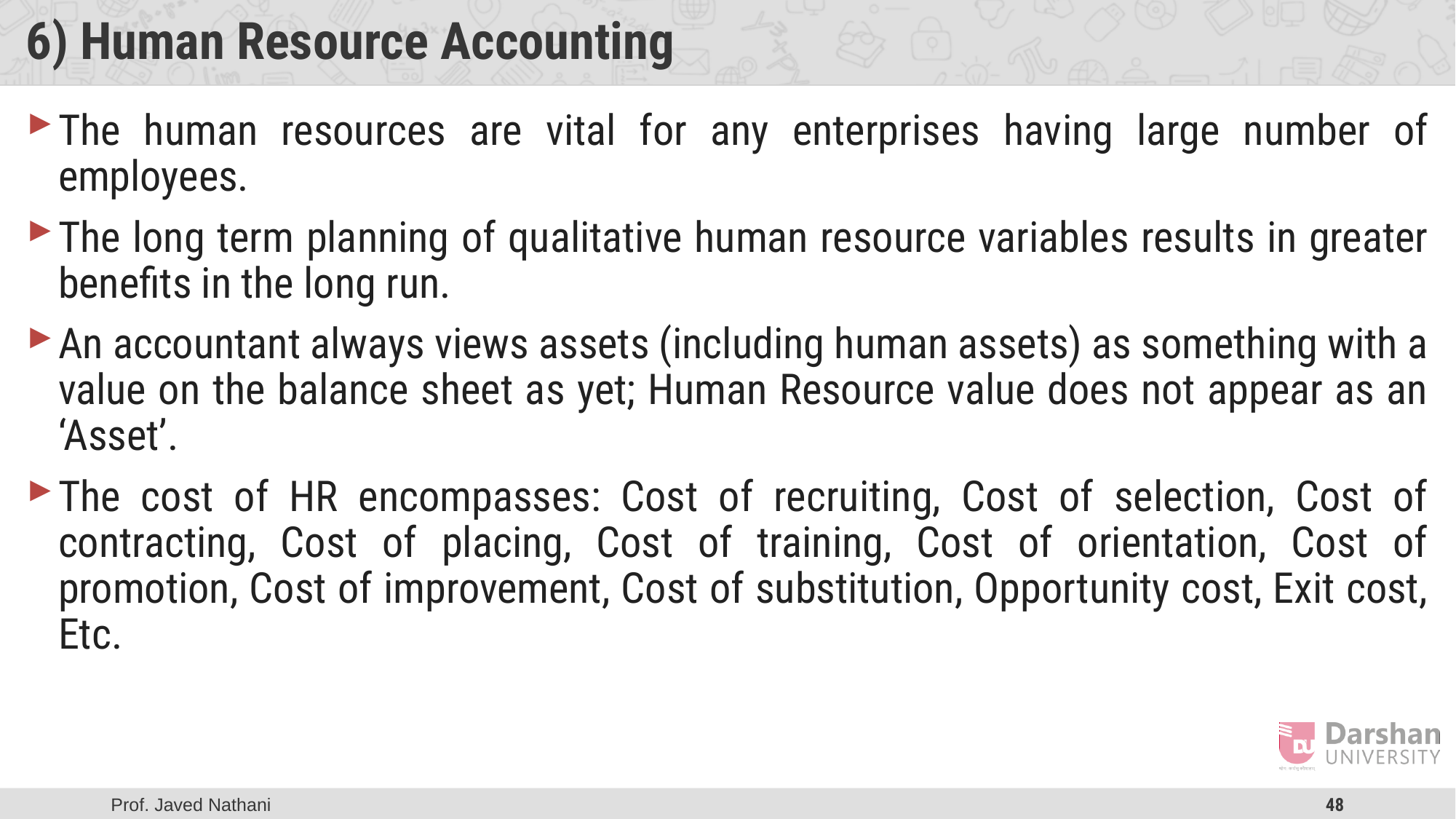

# 6) Human Resource Accounting
The human resources are vital for any enterprises having large number of employees.
The long term planning of qualitative human resource variables results in greater benefits in the long run.
An accountant always views assets (including human assets) as something with a value on the balance sheet as yet; Human Resource value does not appear as an ‘Asset’.
The cost of HR encompasses: Cost of recruiting, Cost of selection, Cost of contracting, Cost of placing, Cost of training, Cost of orientation, Cost of promotion, Cost of improvement, Cost of substitution, Opportunity cost, Exit cost, Etc.